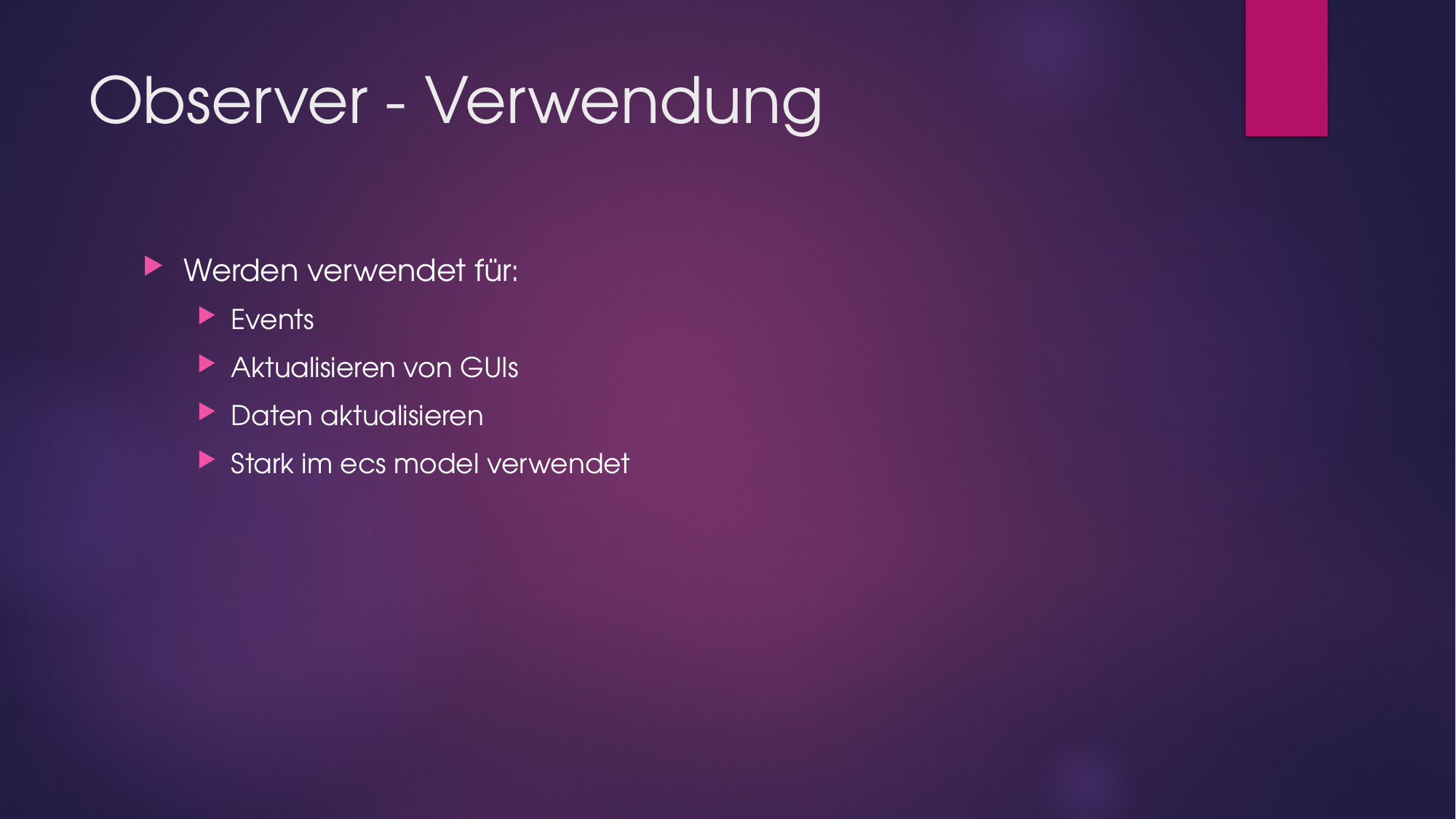

# Observer - Verwendung
Werden verwendet für:
Events
Aktualisieren von GUIs
Daten aktualisieren
Stark im ecs model verwendet